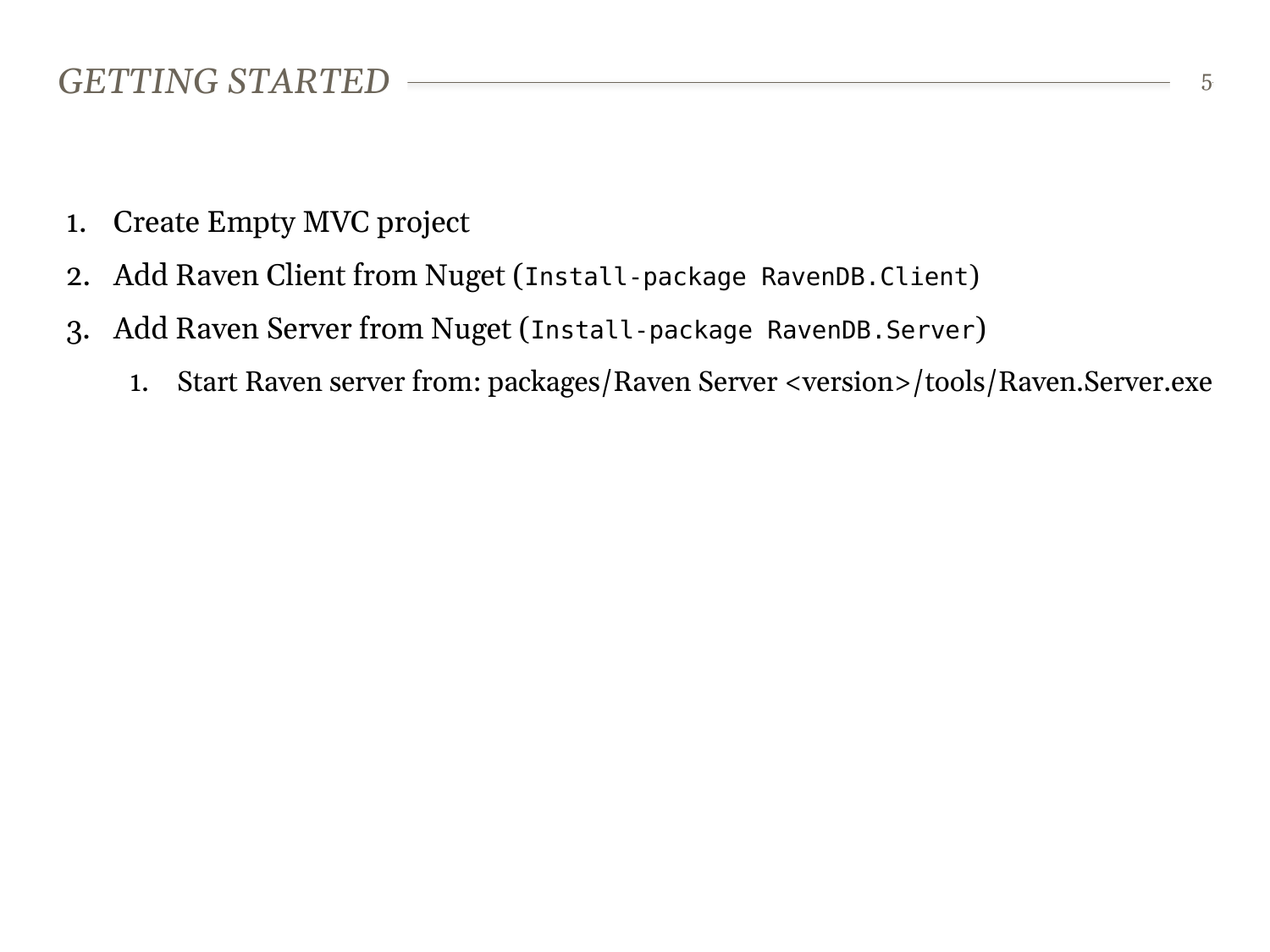

# Getting started
5
Create Empty MVC project
Add Raven Client from Nuget (Install-package RavenDB.Client)
Add Raven Server from Nuget (Install-package RavenDB.Server)
Start Raven server from: packages/Raven Server <version>/tools/Raven.Server.exe